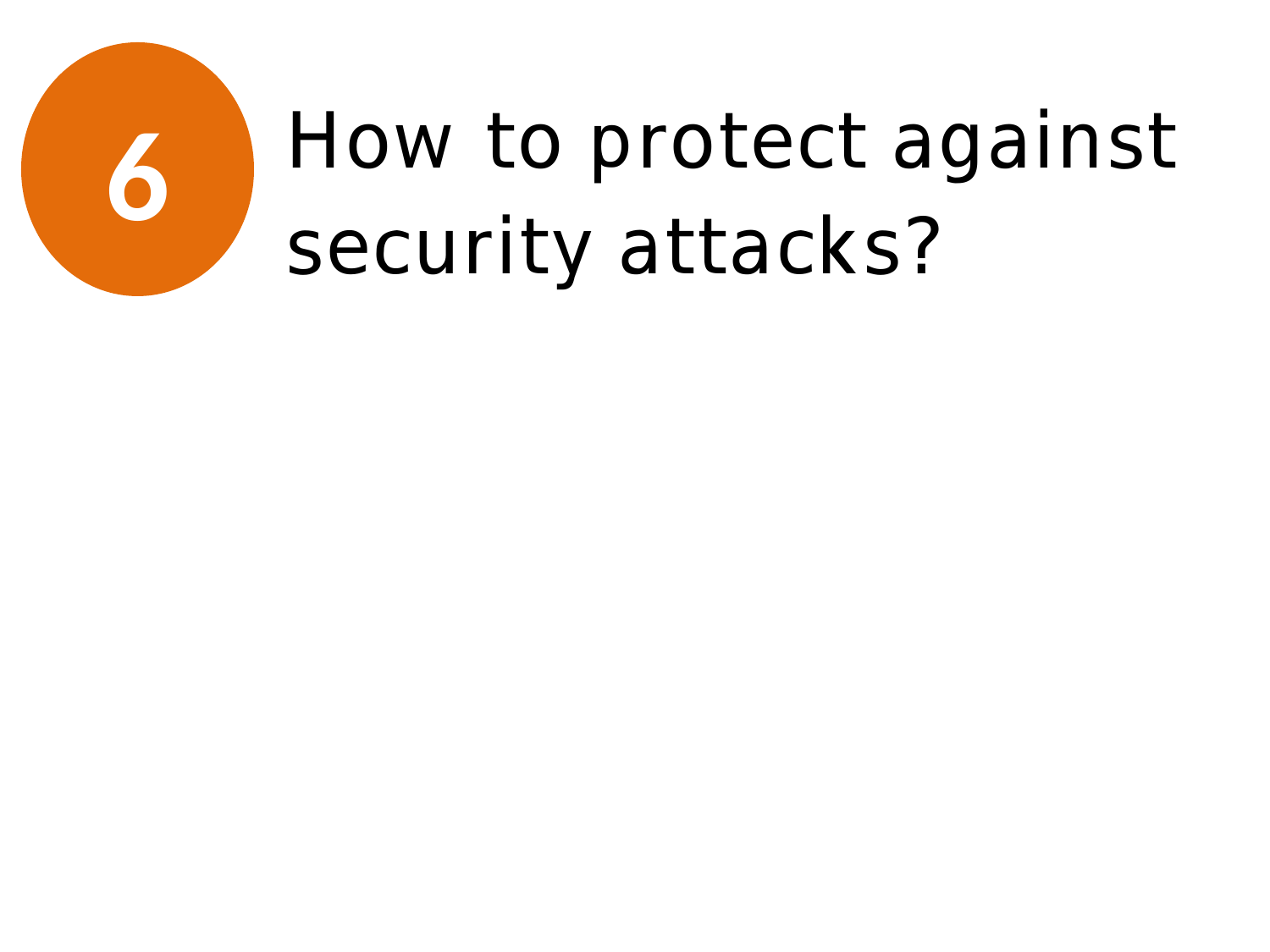

6
# How to protect against security attacks?